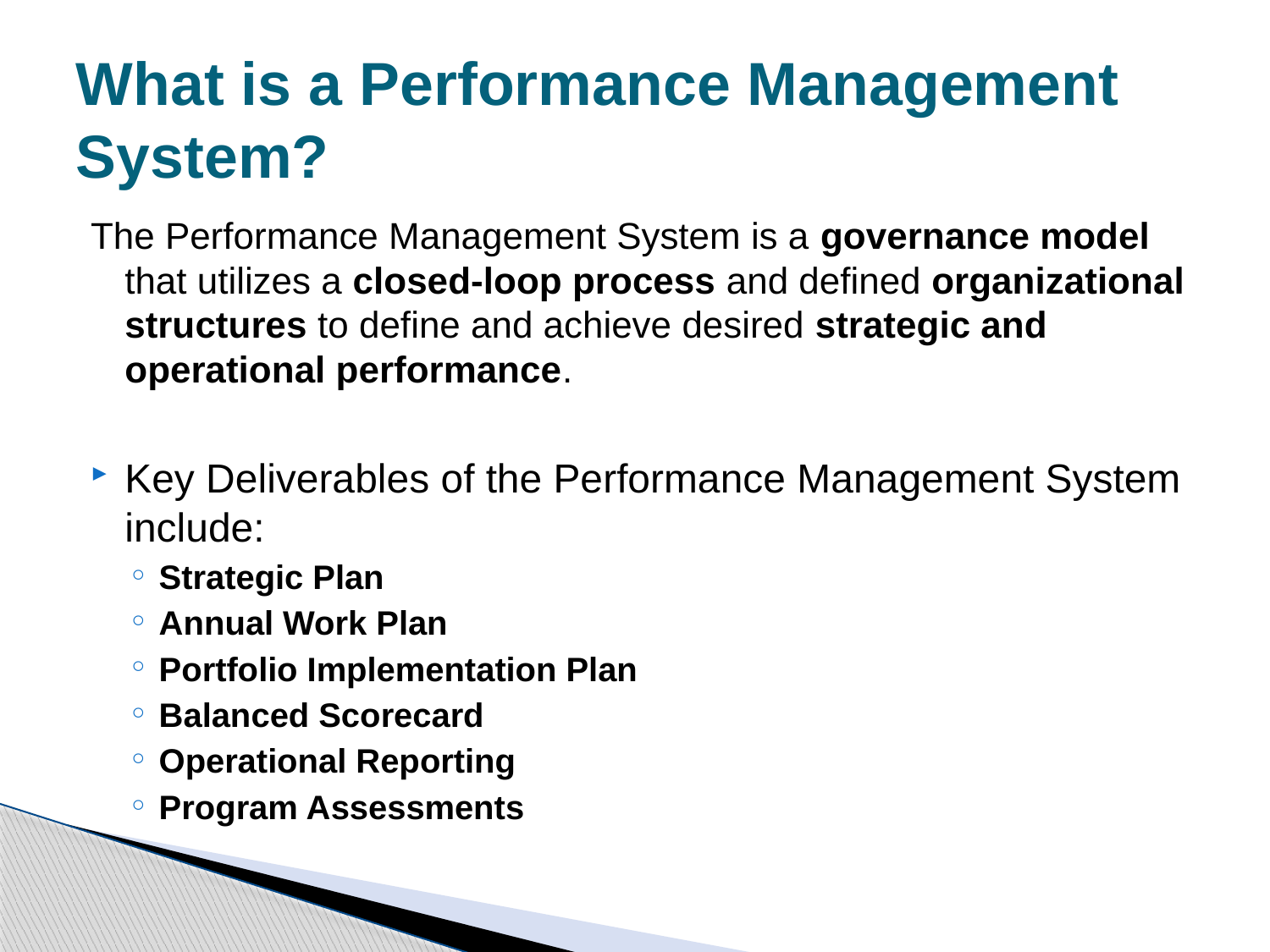

# What is a Performance Management System?
The Performance Management System is a governance model that utilizes a closed-loop process and defined organizational structures to define and achieve desired strategic and operational performance.

Key Deliverables of the Performance Management System include:
Strategic Plan
Annual Work Plan
Portfolio Implementation Plan
Balanced Scorecard
Operational Reporting
Program Assessments